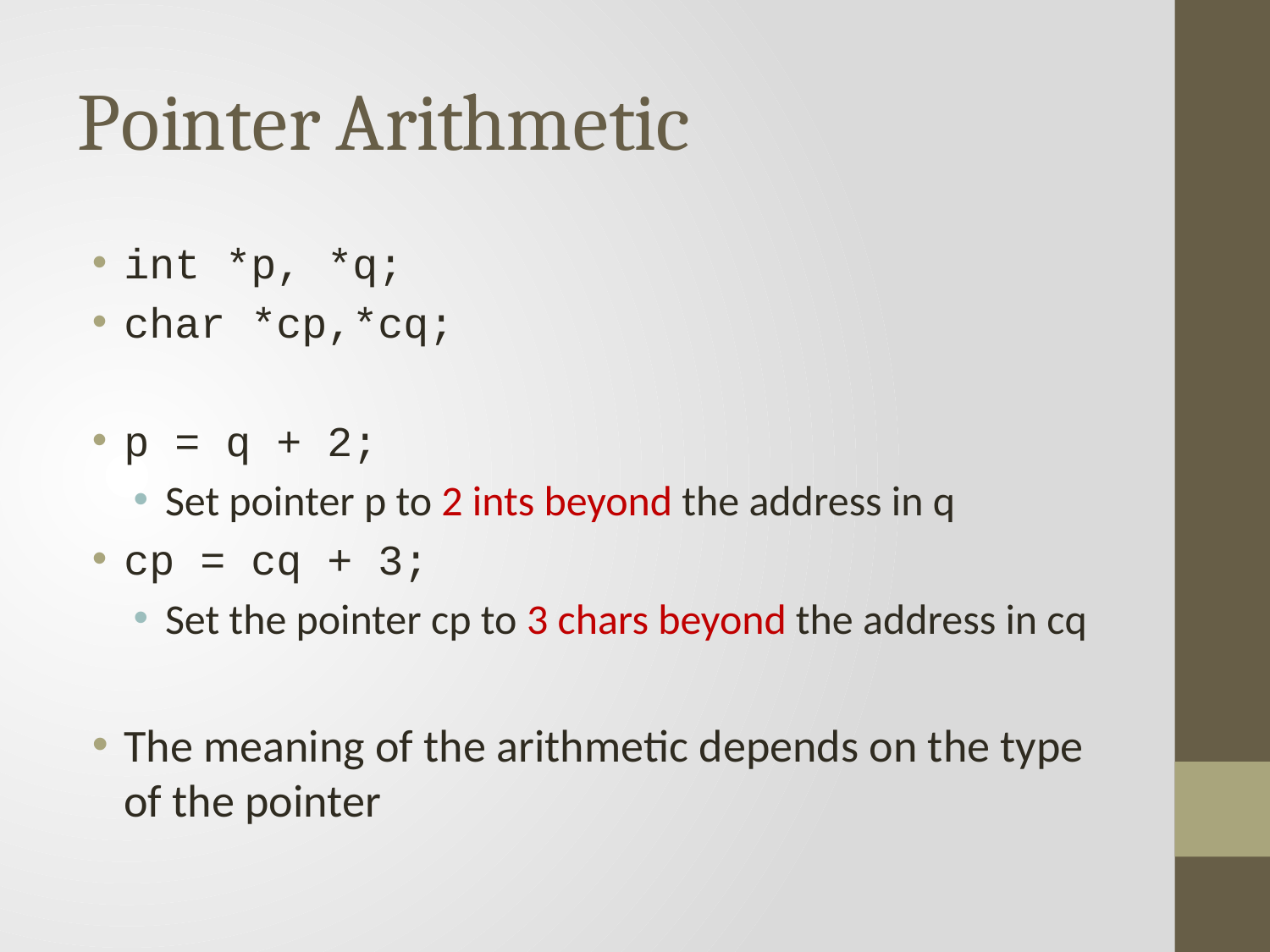

# Pointer Arithmetic
int *p, *q;
char *cp,*cq;

p = q + 2;
Set pointer p to 2 ints beyond the address in q
cp = cq + 3;
Set the pointer cp to 3 chars beyond the address in cq

The meaning of the arithmetic depends on the type of the pointer